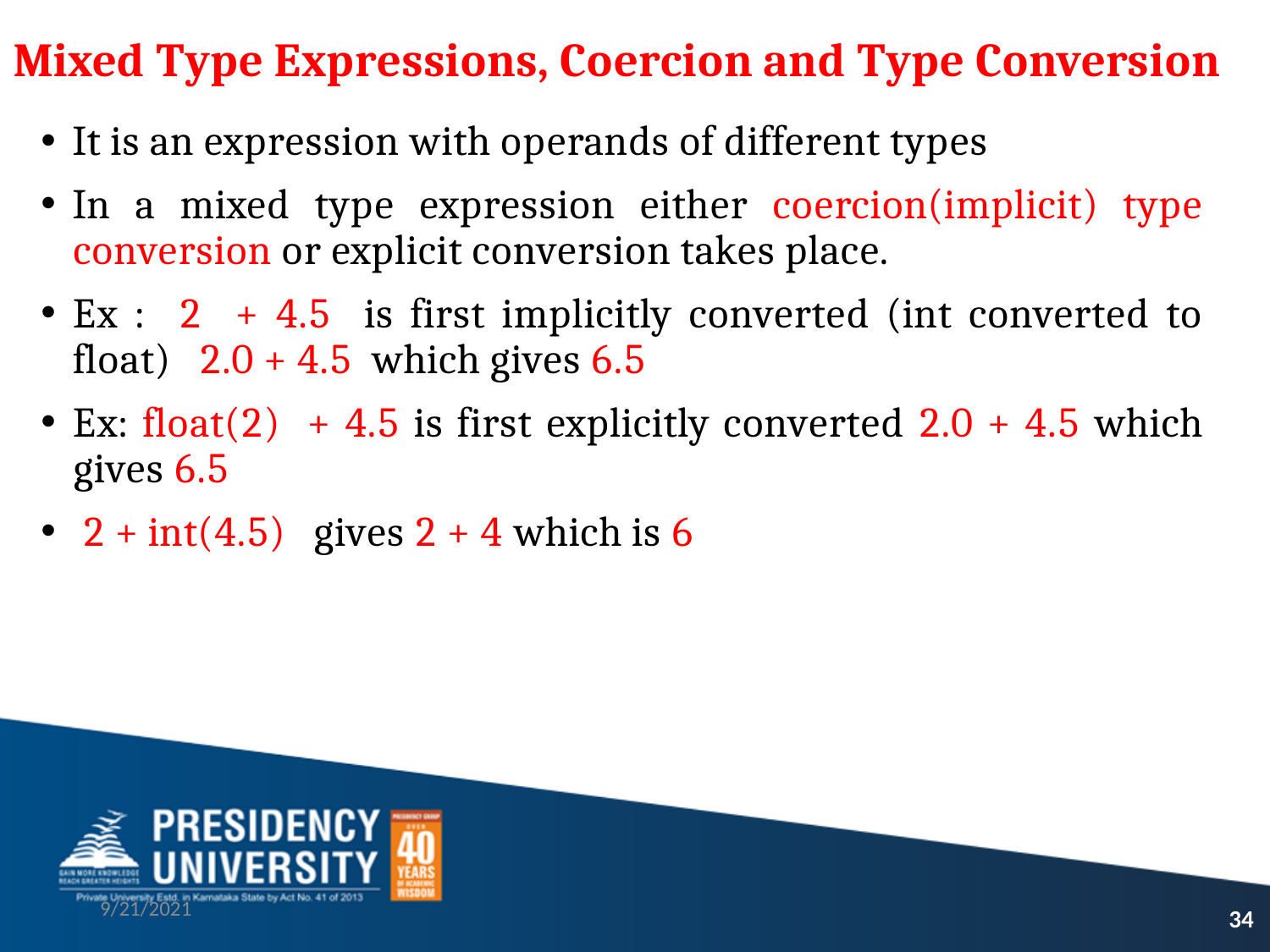

# Mixed Type Expressions, Coercion and Type Conversion
It is an expression with operands of different types
In a mixed type expression either coercion(implicit) type conversion or explicit conversion takes place.
Ex :  2  + 4.5  is first implicitly converted (int converted to float)   2.0 + 4.5  which gives 6.5
Ex: float(2)  + 4.5 is first explicitly converted 2.0 + 4.5 which gives 6.5
 2 + int(4.5)   gives 2 + 4 which is 6

9/21/2021
34